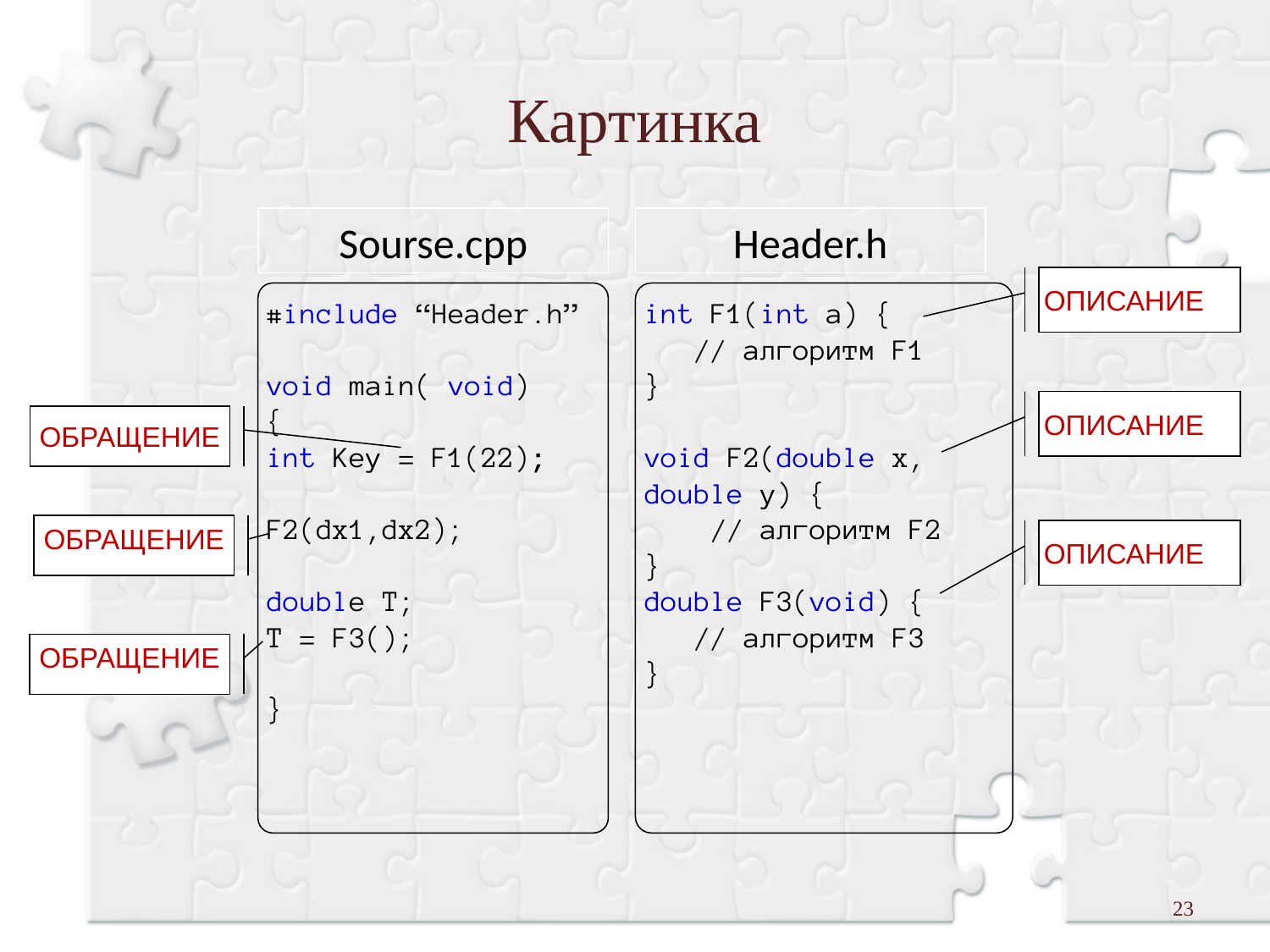

# Картинка
Sourse.cpp
Header.h
ОПИСАНИЕ
#include “Header.h”

void main( void)
{
int Key = F1(22);

F2(dx1,dx2);

double T;
T = F3();

}
int F1(int a) {
   // алгоритм F1
}

void F2(double x, double y) {
    // алгоритм F2
}
double F3(void) {
   // алгоритм F3
}
ОПИСАНИЕ
ОБРАЩЕНИЕ
ОБРАЩЕНИЕ
ОПИСАНИЕ
ОБРАЩЕНИЕ
23